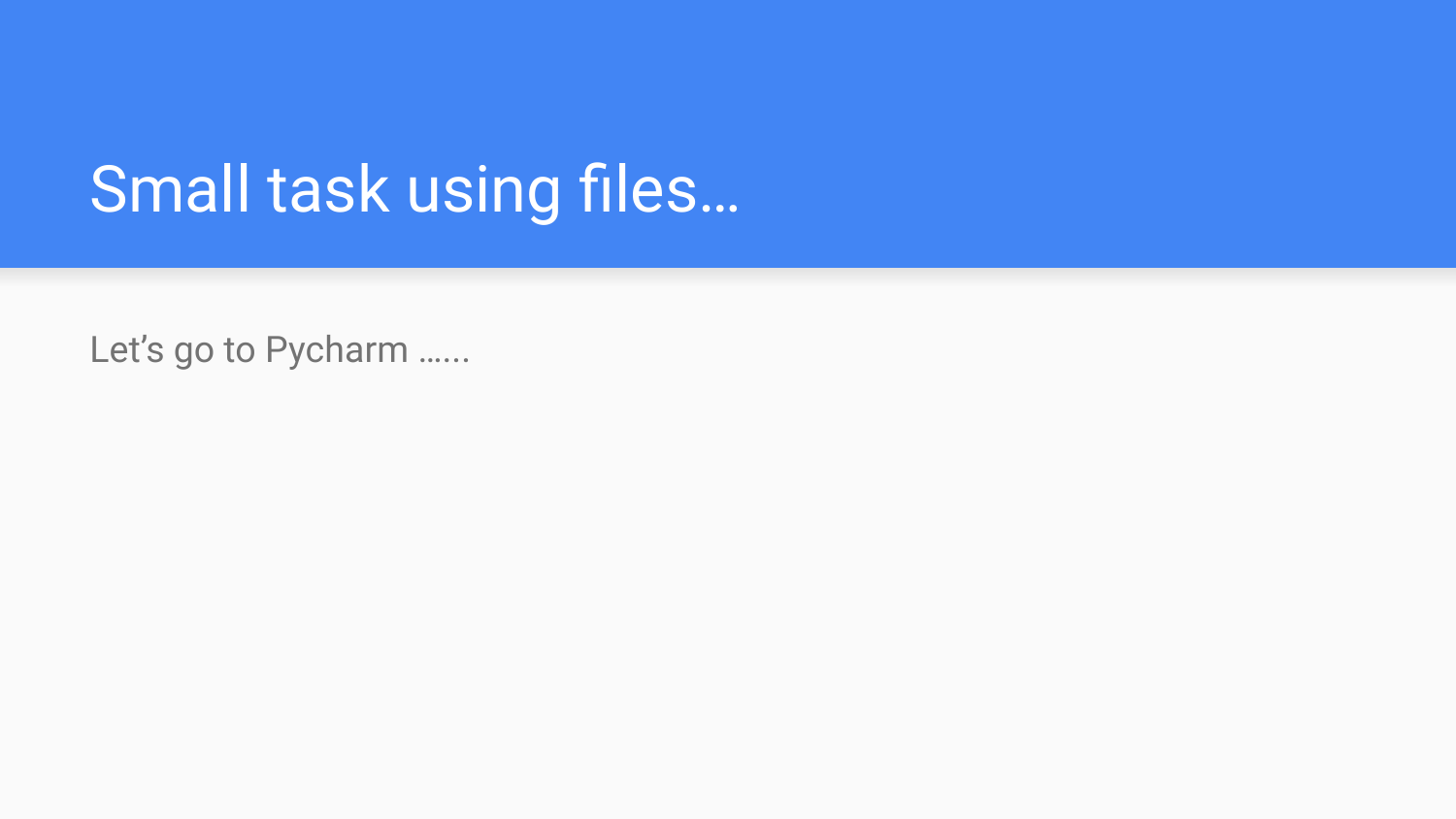

# Small task using files…
Let’s go to Pycharm …...